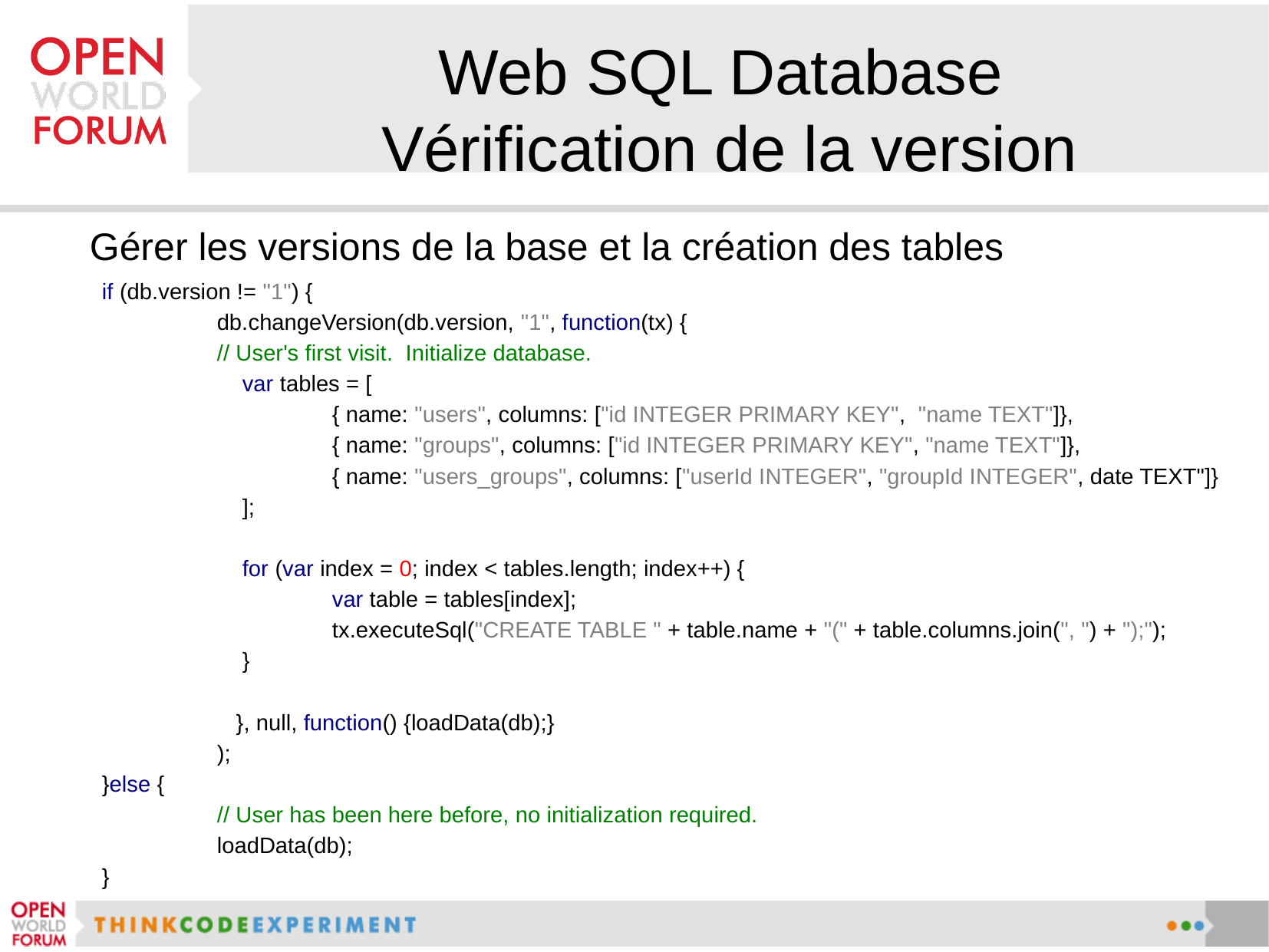

# Web SQL Database Vérification de la version
Gérer les versions de la base et la création des tables
if (db.version != "1") {
	db.changeVersion(db.version, "1", function(tx) {
	// User's first visit.  Initialize database.
    var tables = [
	 	{ name: "users", columns: ["id INTEGER PRIMARY KEY",  "name TEXT"]},
	 	{ name: "groups", columns: ["id INTEGER PRIMARY KEY", "name TEXT"]},
	 	{ name: "users_groups", columns: ["userId INTEGER", "groupId INTEGER", date TEXT"]}
	    ];

	    for (var index = 0; index < tables.length; index++) {
		var table = tables[index];
		tx.executeSql("CREATE TABLE " + table.name + "(" + table.columns.join(", ") + ");");
	    }

	   }, null, function() {loadData(db);}
	);
}else {
	// User has been here before, no initialization required.
	loadData(db);
}